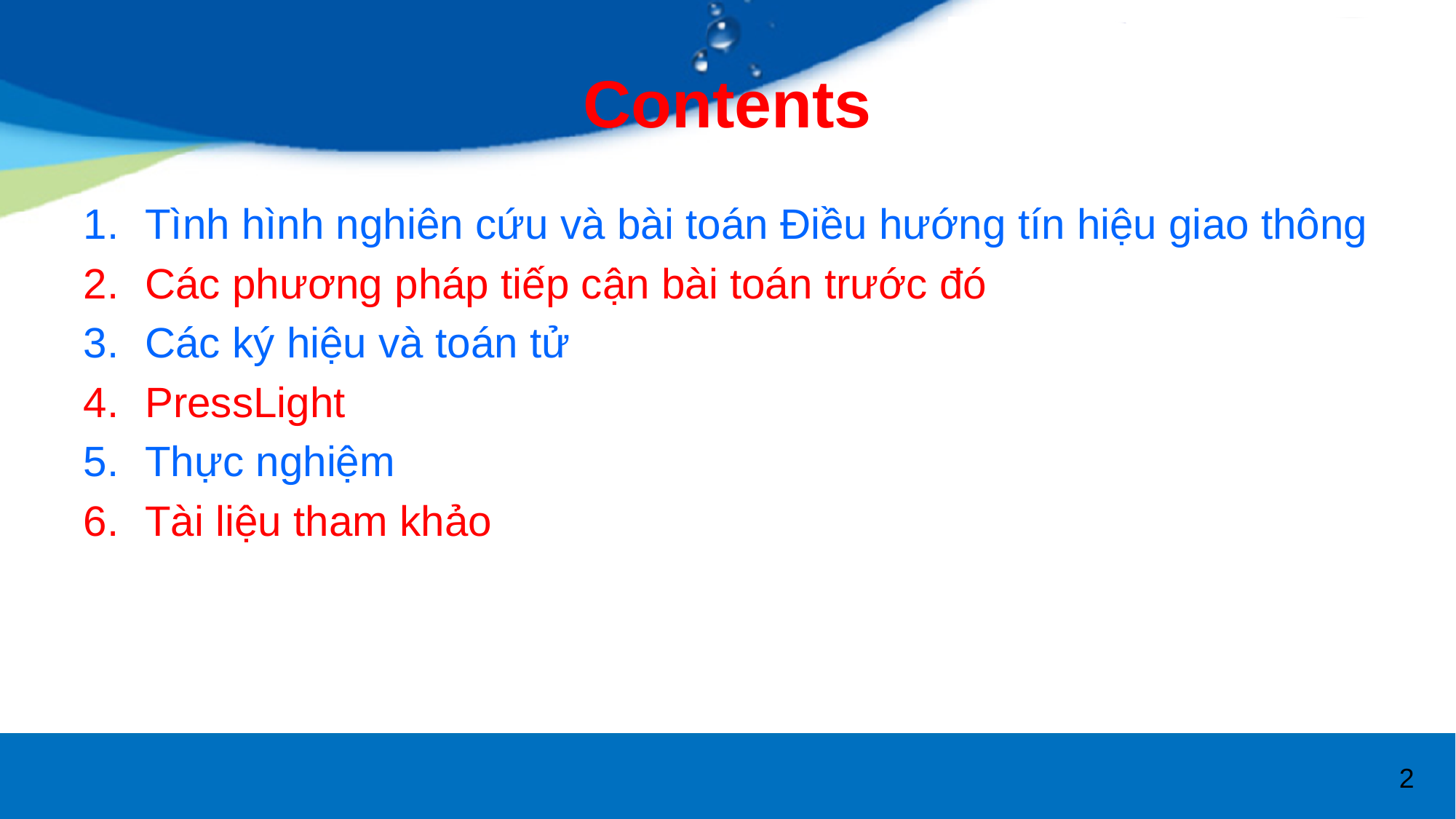

# Contents
Tình hình nghiên cứu và bài toán Điều hướng tín hiệu giao thông
Các phương pháp tiếp cận bài toán trước đó
Các ký hiệu và toán tử
PressLight
Thực nghiệm
Tài liệu tham khảo